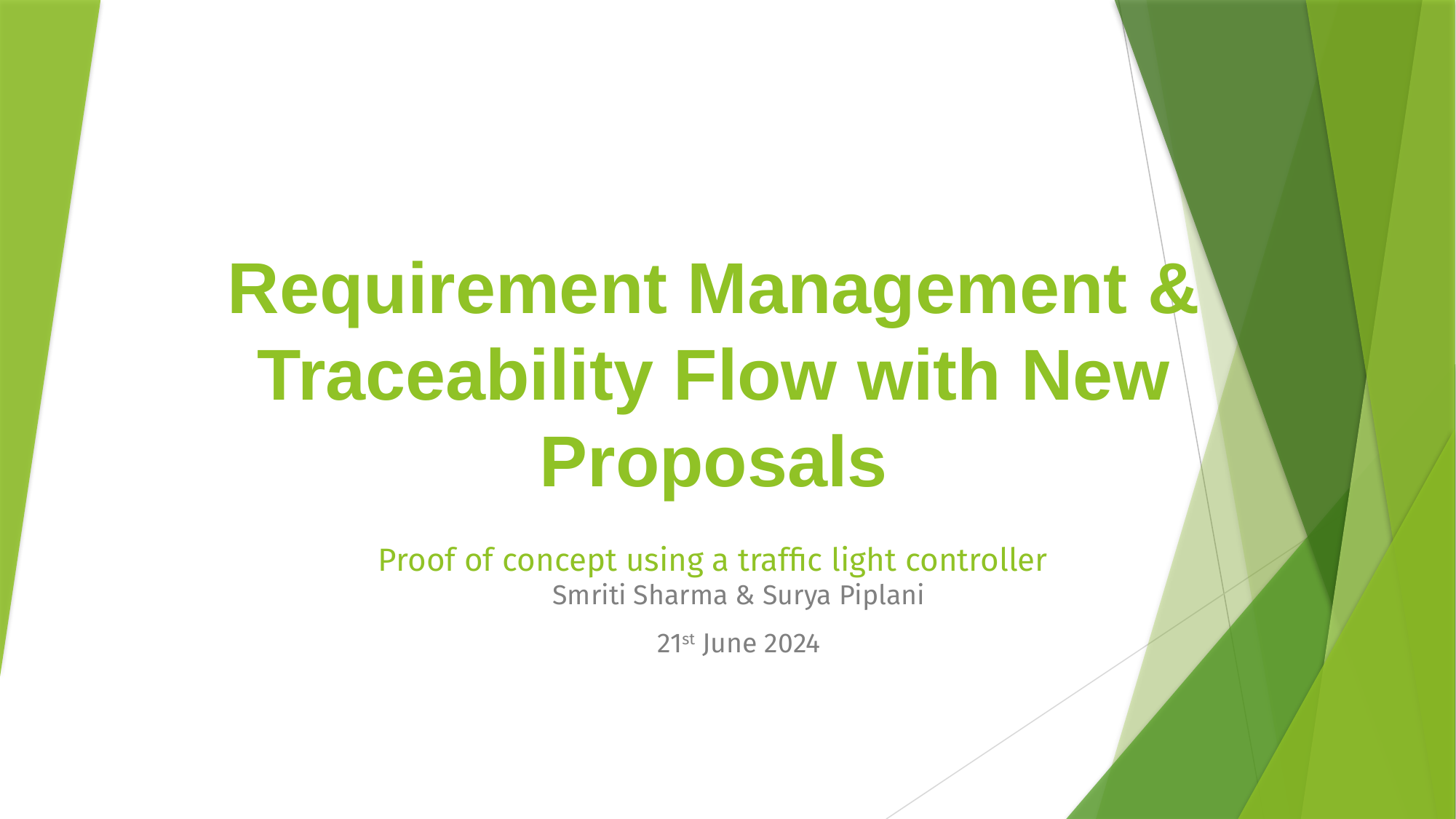

# Requirement Management & Traceability Flow with New Proposals Proof of concept using a traffic light controller
Smriti Sharma & Surya Piplani
21st June 2024